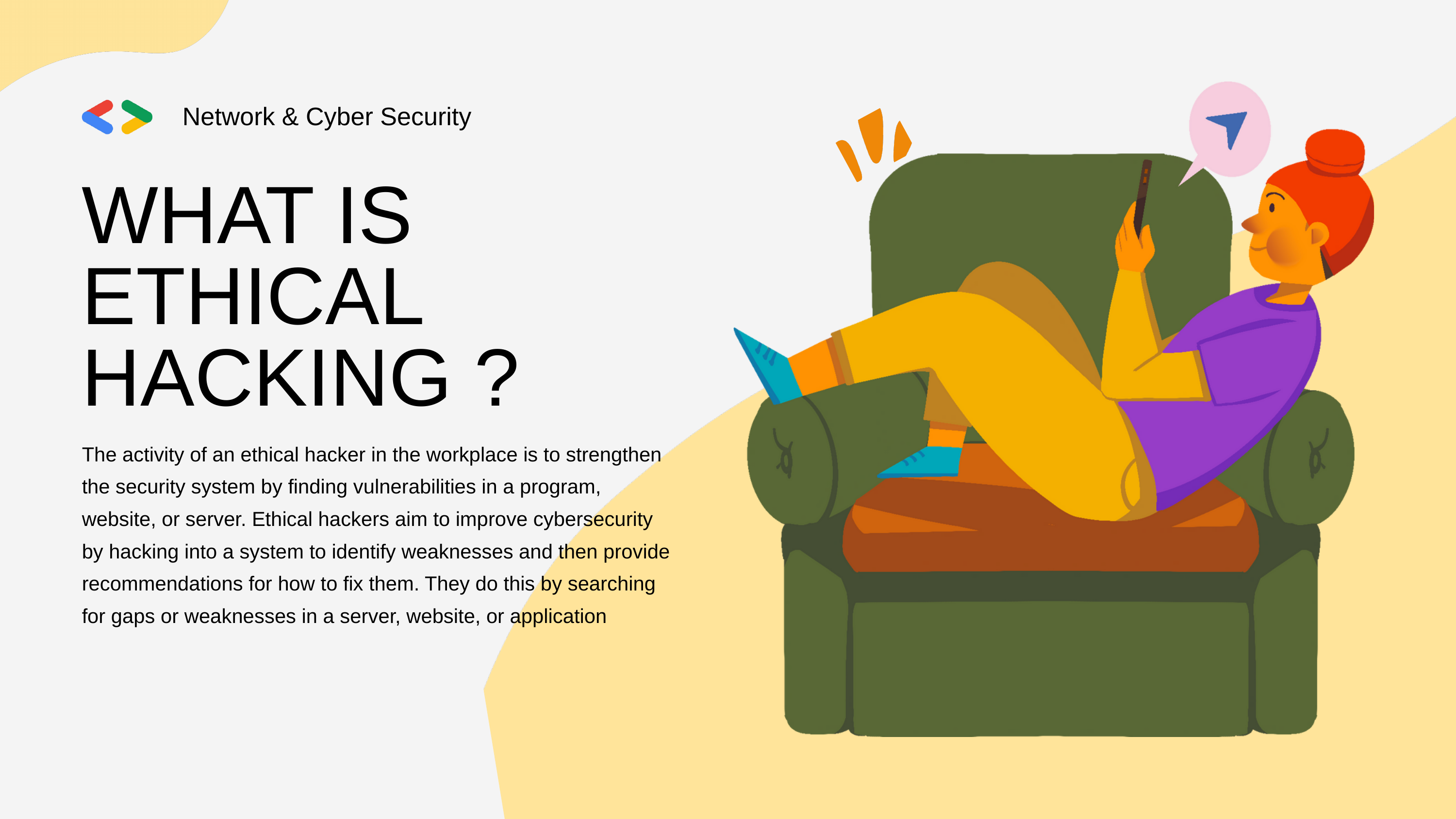

Network & Cyber Security

WHAT IS ETHICAL HACKING ?
The activity of an ethical hacker in the workplace is to strengthen the security system by finding vulnerabilities in a program, website, or server. Ethical hackers aim to improve cybersecurity by hacking into a system to identify weaknesses and then provide recommendations for how to fix them. They do this by searching for gaps or weaknesses in a server, website, or application